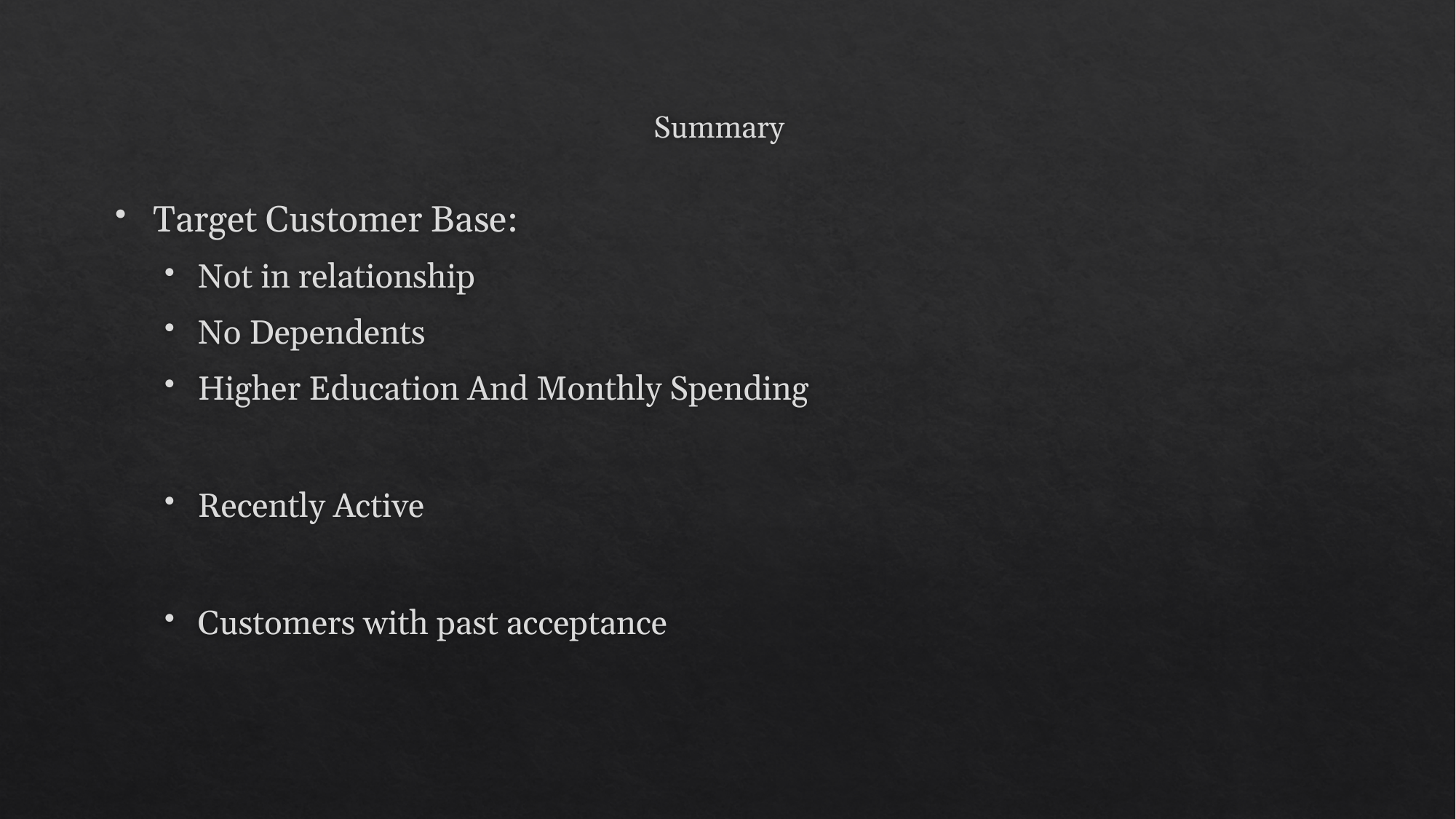

# Summary
Target Customer Base:
Not in relationship
No Dependents
Higher Education And Monthly Spending

Recently Active

Customers with past acceptance